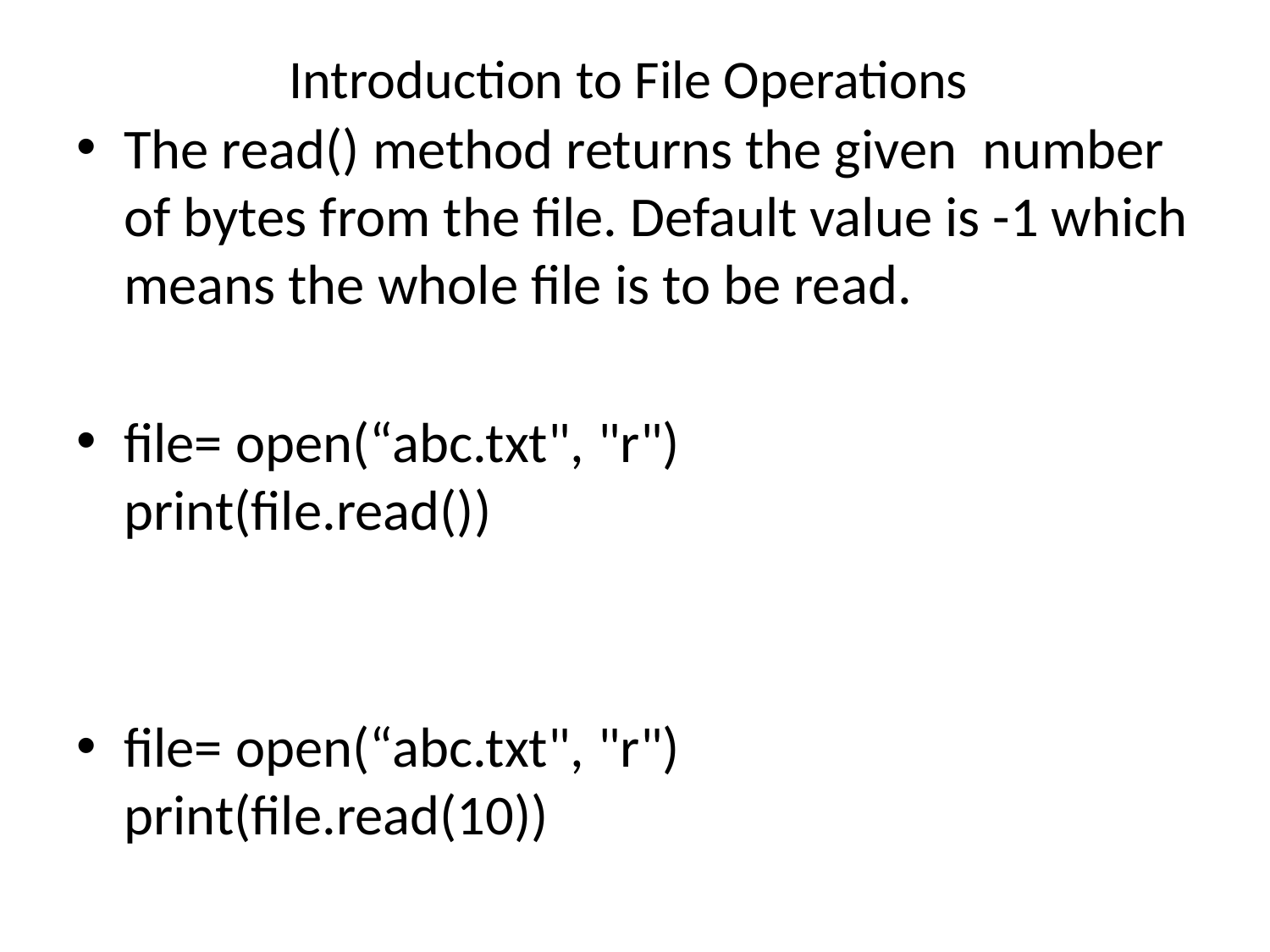

# Introduction to File Operations
The read() method returns the given  number of bytes from the file. Default value is -1 which means the whole file is to be read.

file= open(“abc.txt", "r")
print(file.read())

file= open(“abc.txt", "r")
print(file.read(10))